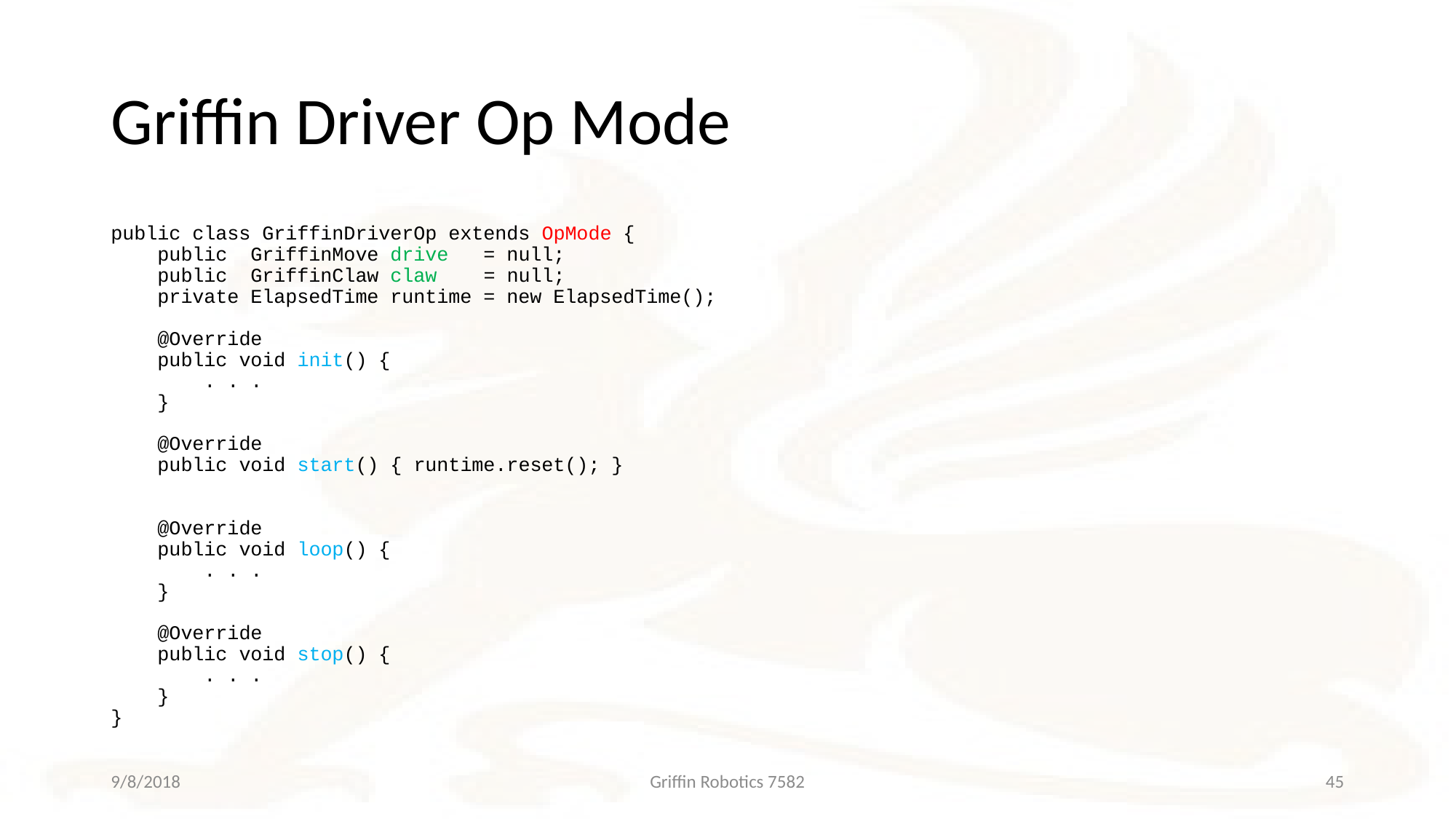

# Griffin Driver Op Mode
public class GriffinDriverOp extends OpMode {
    public  GriffinMove drive   = null;
    public  GriffinClaw claw    = null;
    private ElapsedTime runtime = new ElapsedTime();

    @Override
    public void init() {
        . . .
    }

    @Override
    public void start() { runtime.reset(); }

    @Override
    public void loop() {
        . . .
    }

    @Override
    public void stop() {
        . . .
    }
}

9/8/2018
Griffin Robotics 7582
45